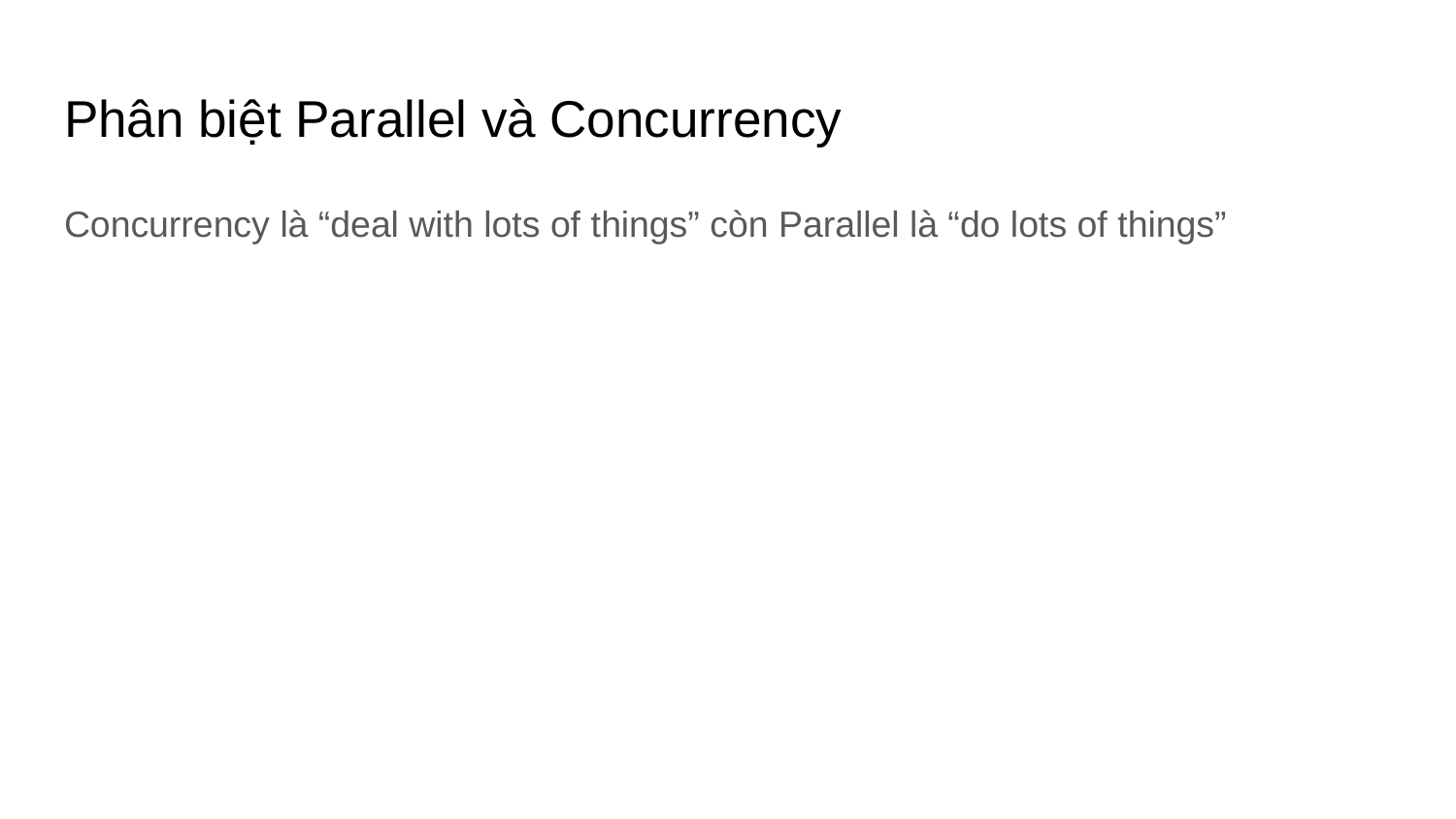

# Phân biệt Parallel và Concurrency
Concurrency là “deal with lots of things” còn Parallel là “do lots of things”